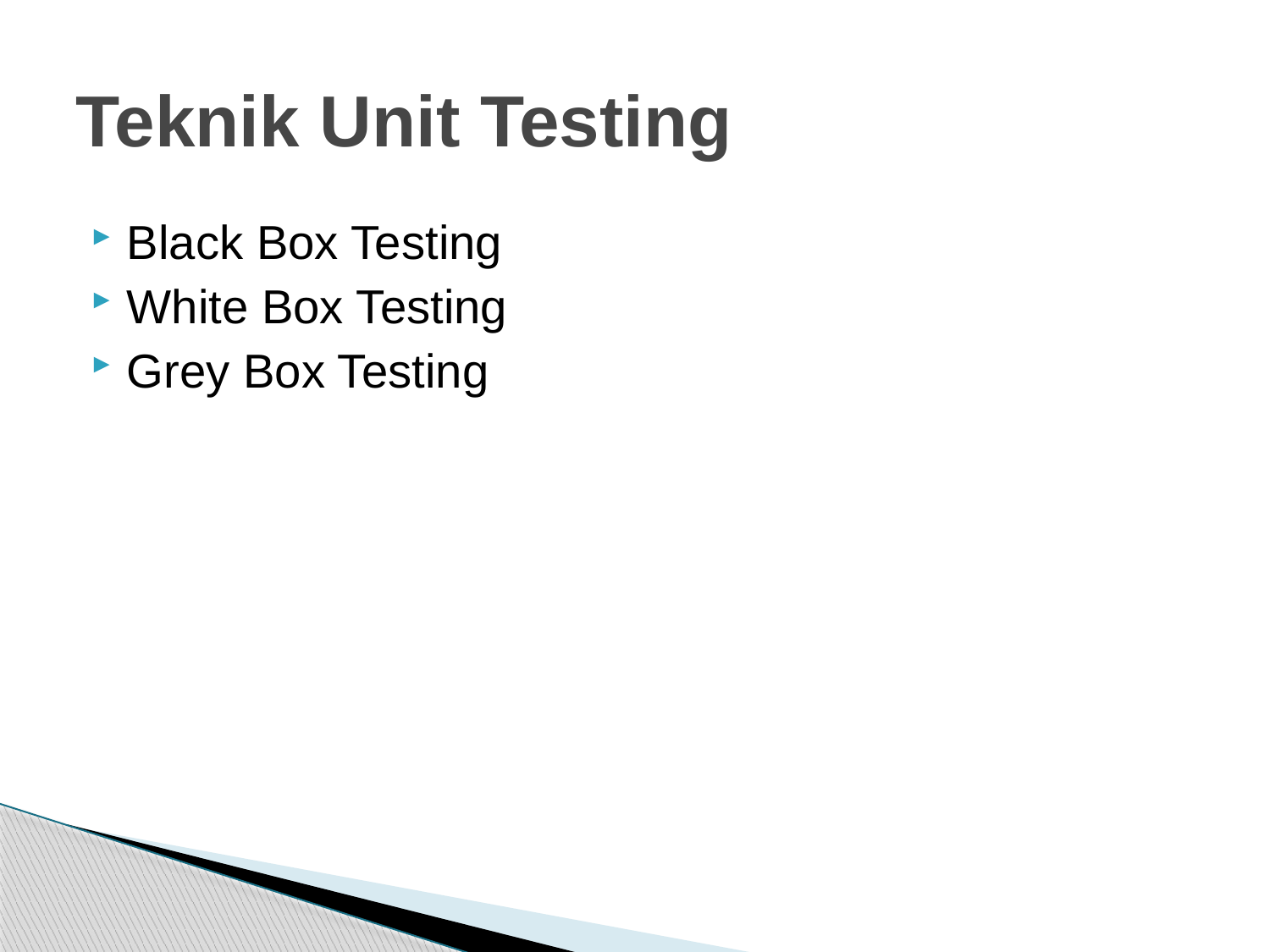

# Teknik Unit Testing
Black Box Testing
White Box Testing
Grey Box Testing